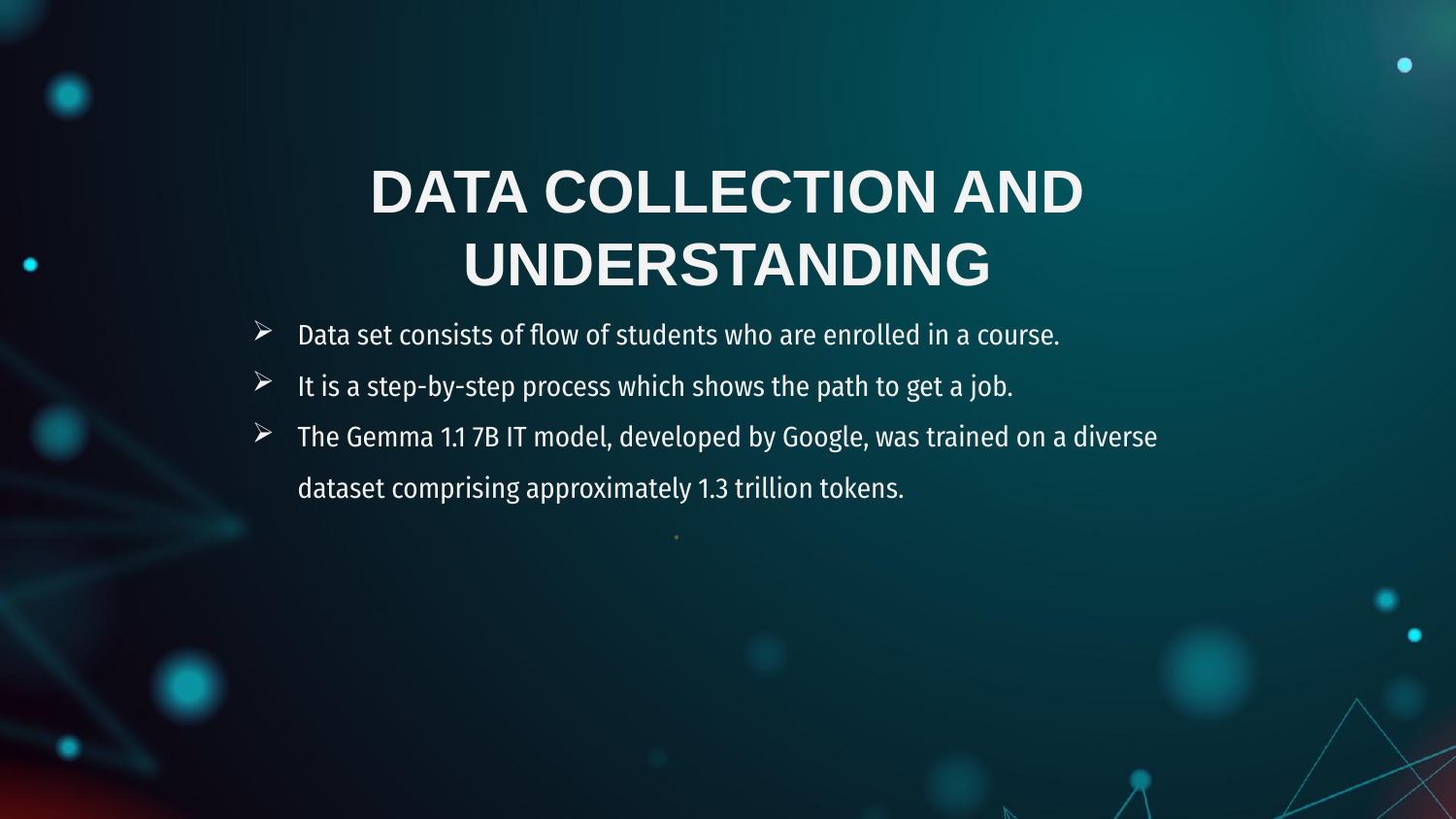

# DATA COLLECTION AND UNDERSTANDING
Data set consists of flow of students who are enrolled in a course.
It is a step-by-step process which shows the path to get a job.
The Gemma 1.1 7B IT model, developed by Google, was trained on a diverse dataset comprising approximately 1.3 trillion tokens.